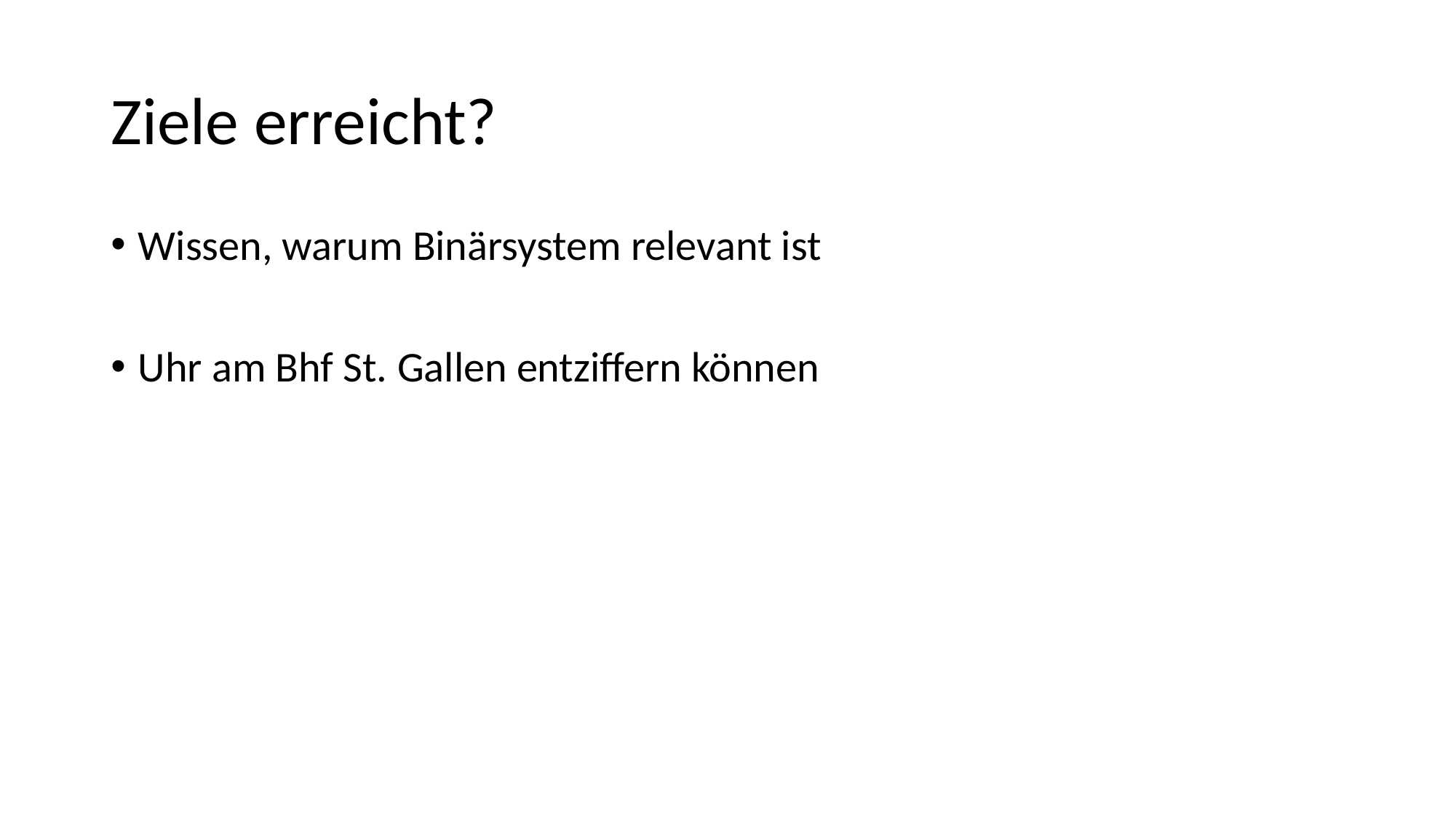

# Ziele erreicht?
Wissen, warum Binärsystem relevant ist

Uhr am Bhf St. Gallen entziffern können